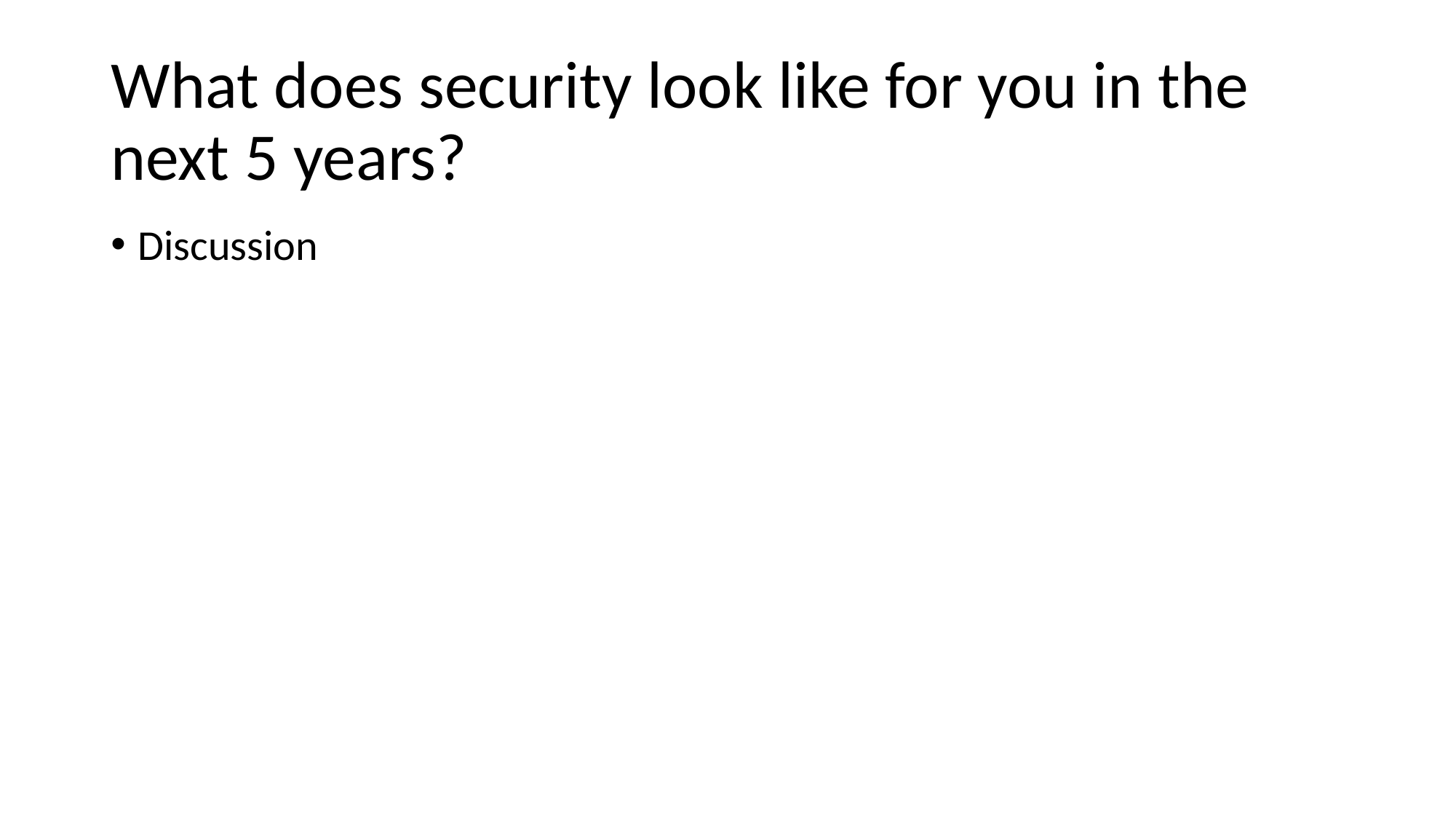

# What does security look like for you in the next 5 years?
Discussion